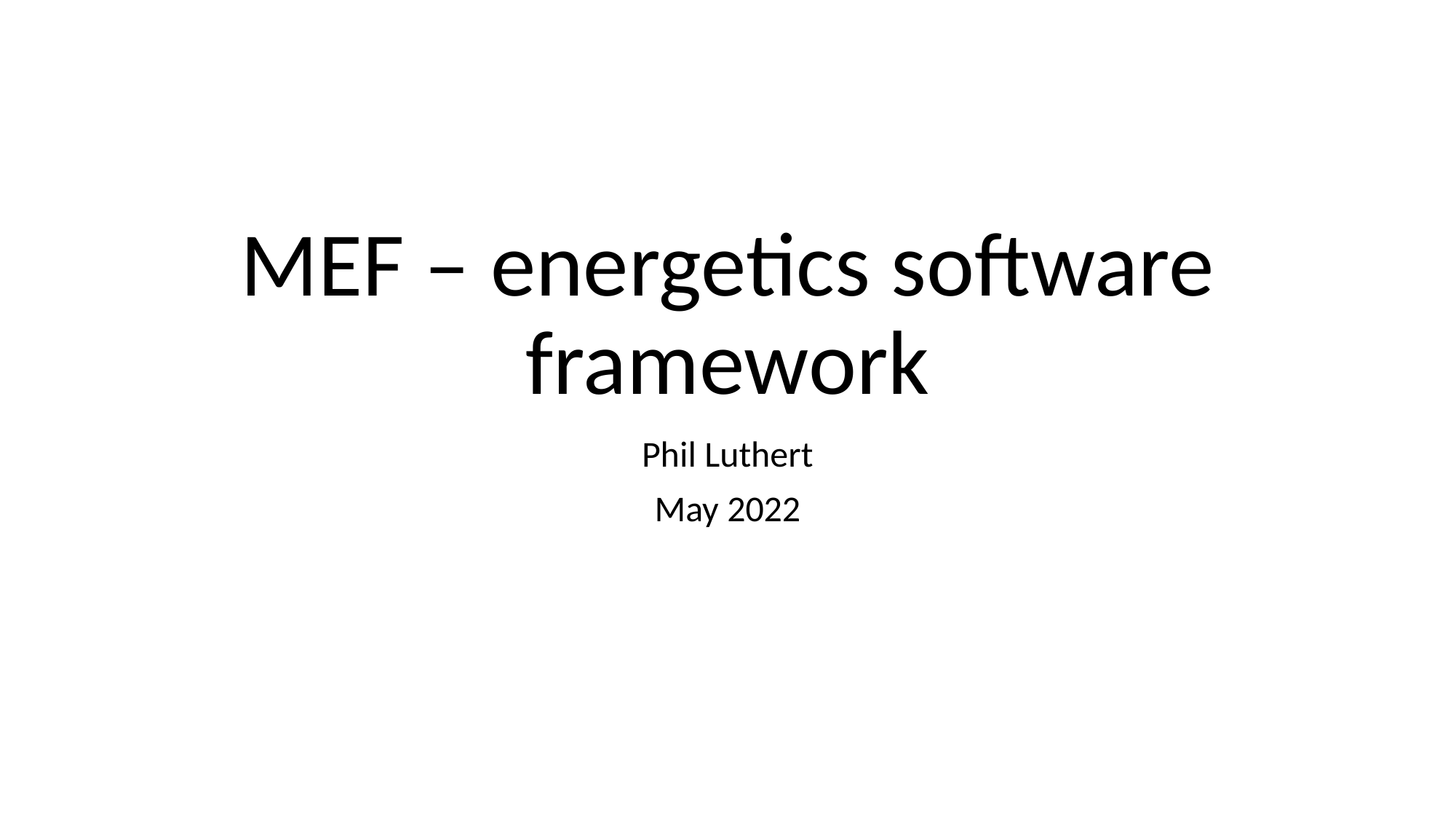

# MEF – energetics software framework
Phil Luthert
May 2022